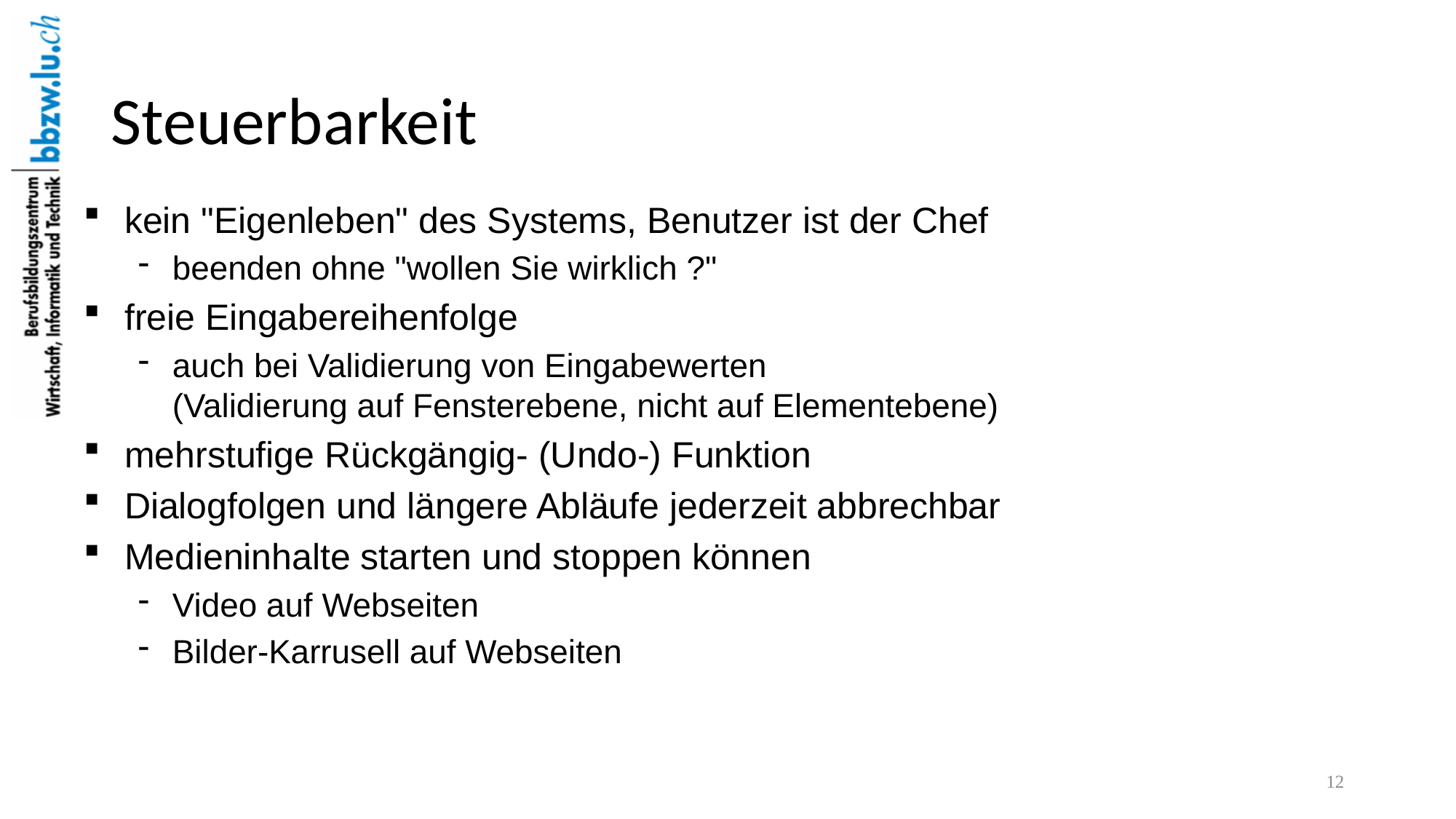

# Steuerbarkeit
kein "Eigenleben" des Systems, Benutzer ist der Chef
beenden ohne "wollen Sie wirklich ?"
freie Eingabereihenfolge
auch bei Validierung von Eingabewerten
(Validierung auf Fensterebene, nicht auf Elementebene)
mehrstufige Rückgängig- (Undo-) Funktion
Dialogfolgen und längere Abläufe jederzeit abbrechbar
Medieninhalte starten und stoppen können
Video auf Webseiten
Bilder-Karrusell auf Webseiten

12